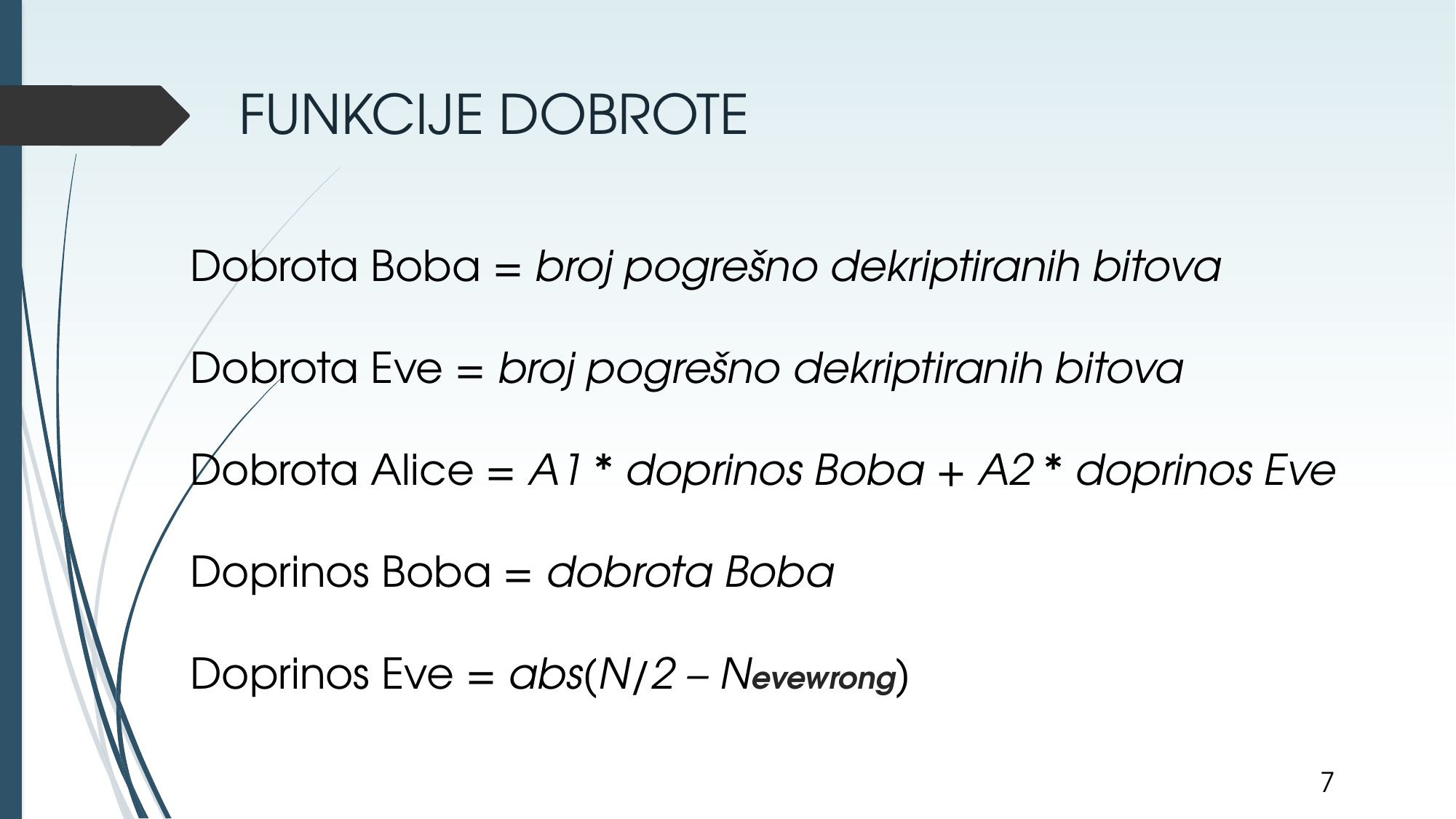

FUNKCIJE DOBROTE
Dobrota Boba = broj pogrešno dekriptiranih bitova
Dobrota Eve = broj pogrešno dekriptiranih bitova
Dobrota Alice = A1 * doprinos Boba + A2 * doprinos Eve
Doprinos Boba = dobrota Boba
Doprinos Eve = abs(N/2 – Nevewrong)
7